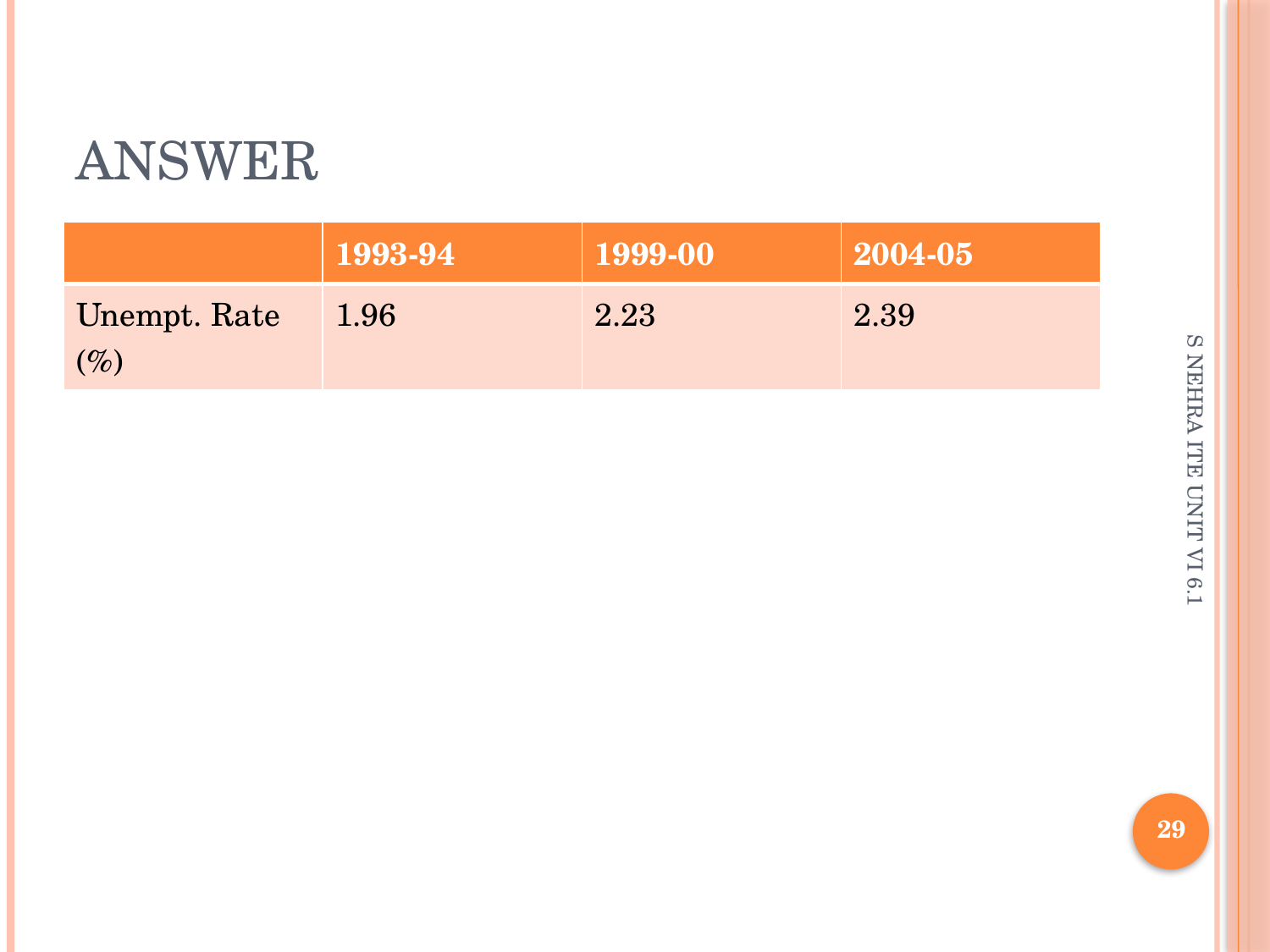

# answer
|  | 1993-94 | 1999-00 | 2004-05 |
| --- | --- | --- | --- |
| Unempt. Rate (%) | 1.96 | 2.23 | 2.39 |
S NEHRA ITE UNIT VI 6.1
29